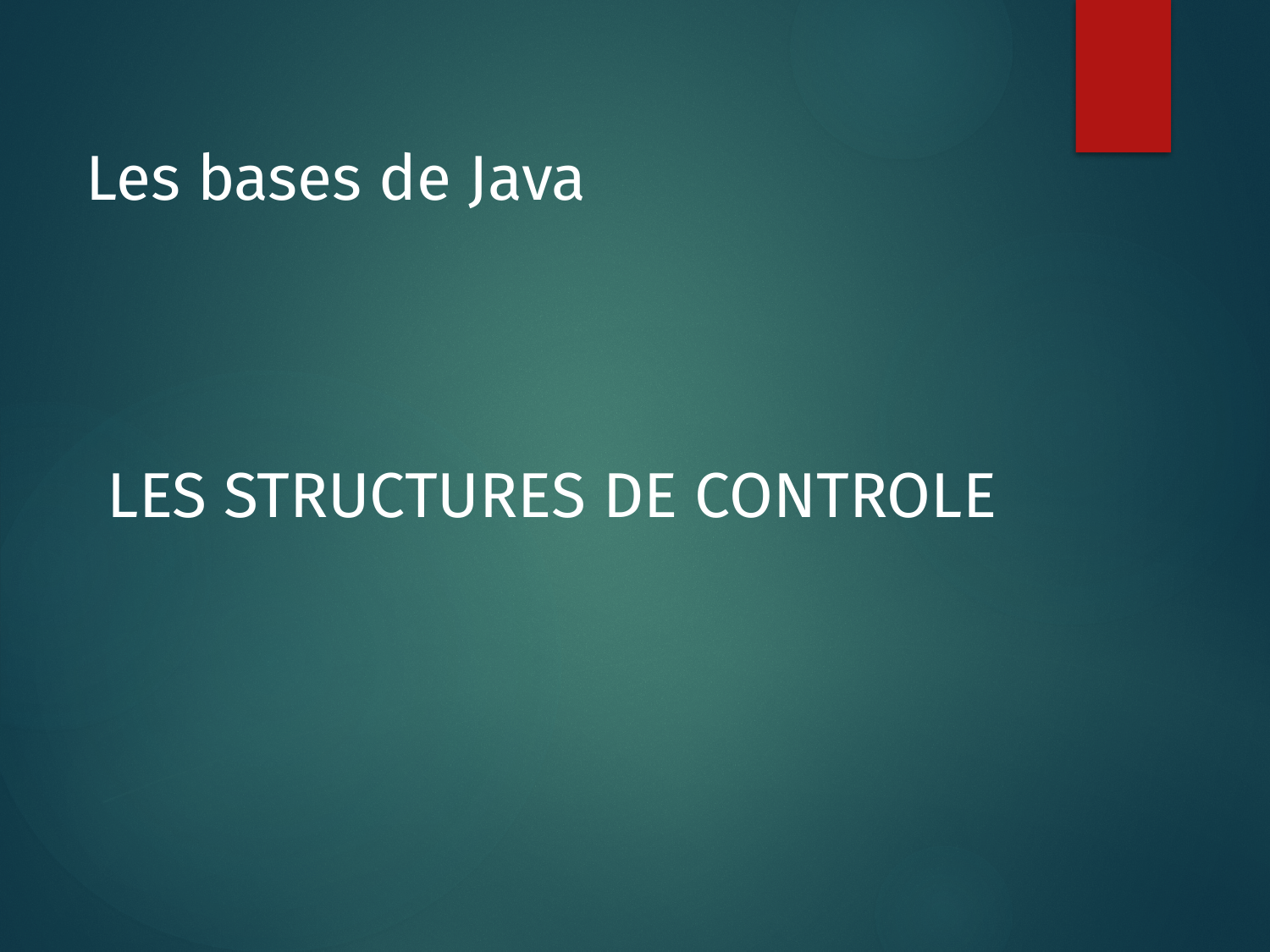

Les bases de Java

LES STRUCTURES DE CONTROLE